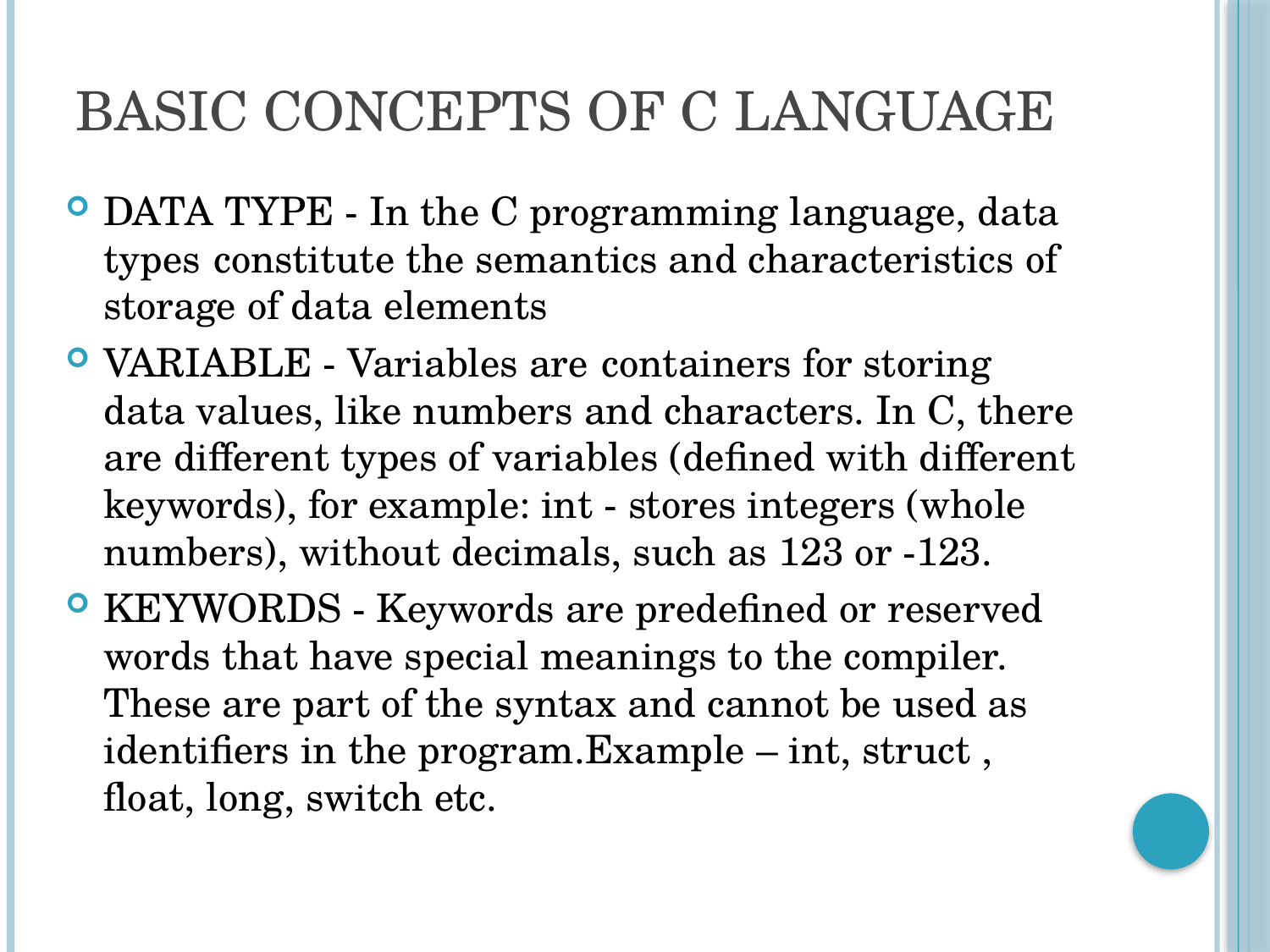

# Basic concepts of c language
DATA TYPE - In the C programming language, data types constitute the semantics and characteristics of storage of data elements
VARIABLE - Variables are containers for storing data values, like numbers and characters. In C, there are different types of variables (defined with different keywords), for example: int - stores integers (whole numbers), without decimals, such as 123 or -123.
KEYWORDS - Keywords are predefined or reserved words that have special meanings to the compiler. These are part of the syntax and cannot be used as identifiers in the program.Example – int, struct , float, long, switch etc.